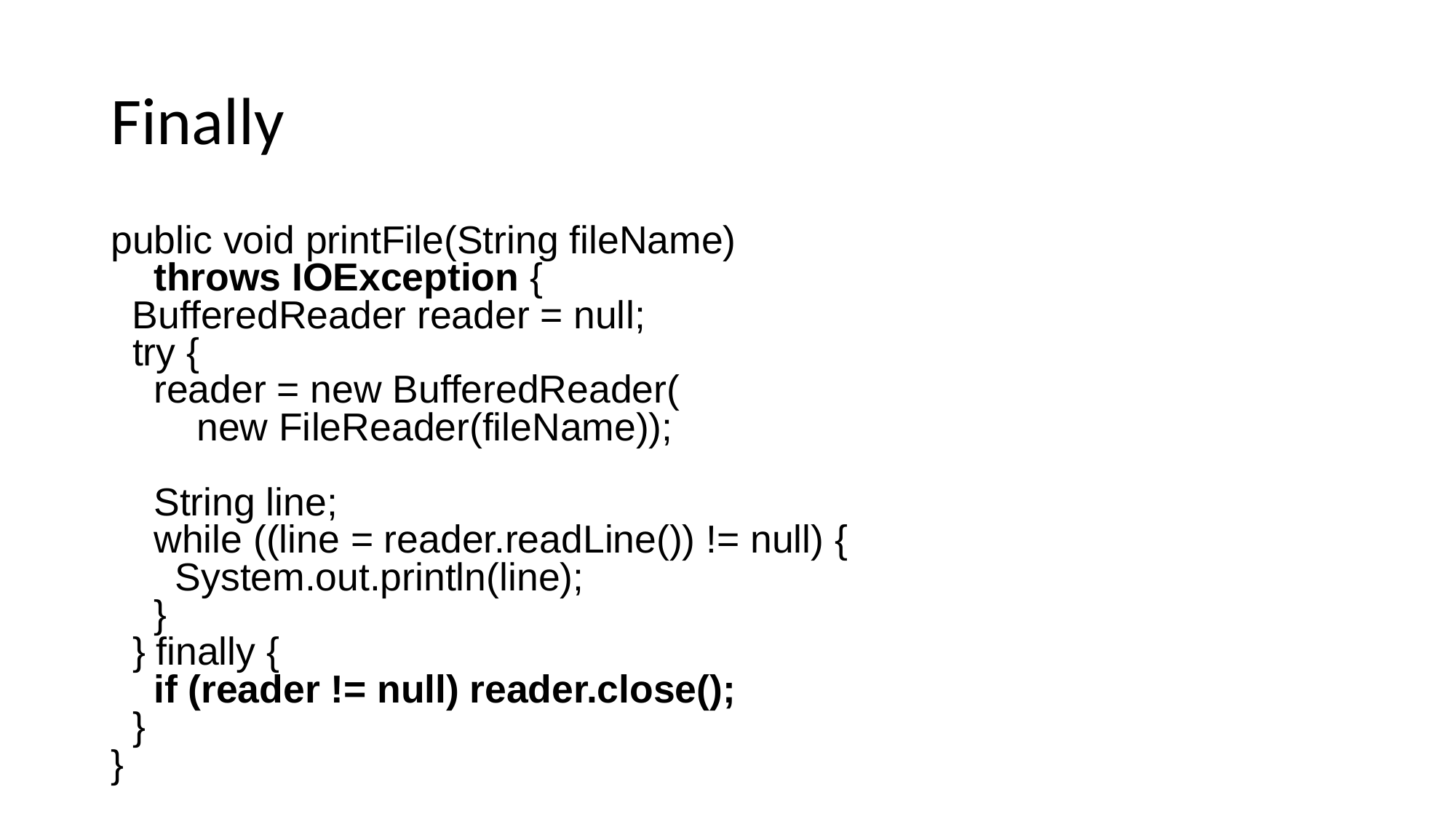

# Finally
public void printFile(String fileName)
    throws IOException {
  BufferedReader reader = null;
  try {
    reader = new BufferedReader(
        new FileReader(fileName));
    String line;
    while ((line = reader.readLine()) != null) {
      System.out.println(line);
    }
  } finally {
    if (reader != null) reader.close();
  }
}